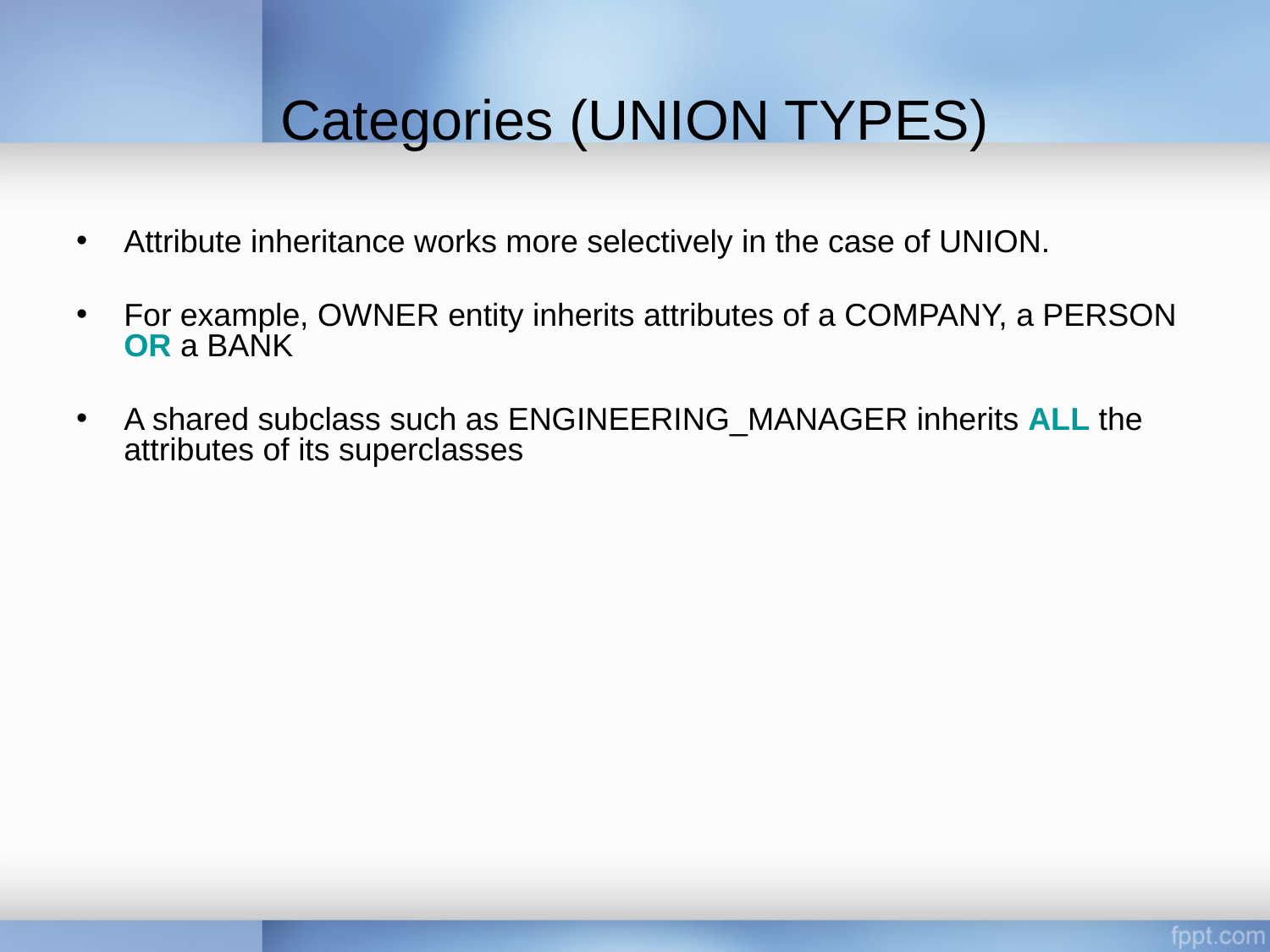

# Categories (UNION TYPES)
Attribute inheritance works more selectively in the case of UNION.

For example, OWNER entity inherits attributes of a COMPANY, a PERSON OR a BANK

A shared subclass such as ENGINEERING_MANAGER inherits ALL the attributes of its superclasses